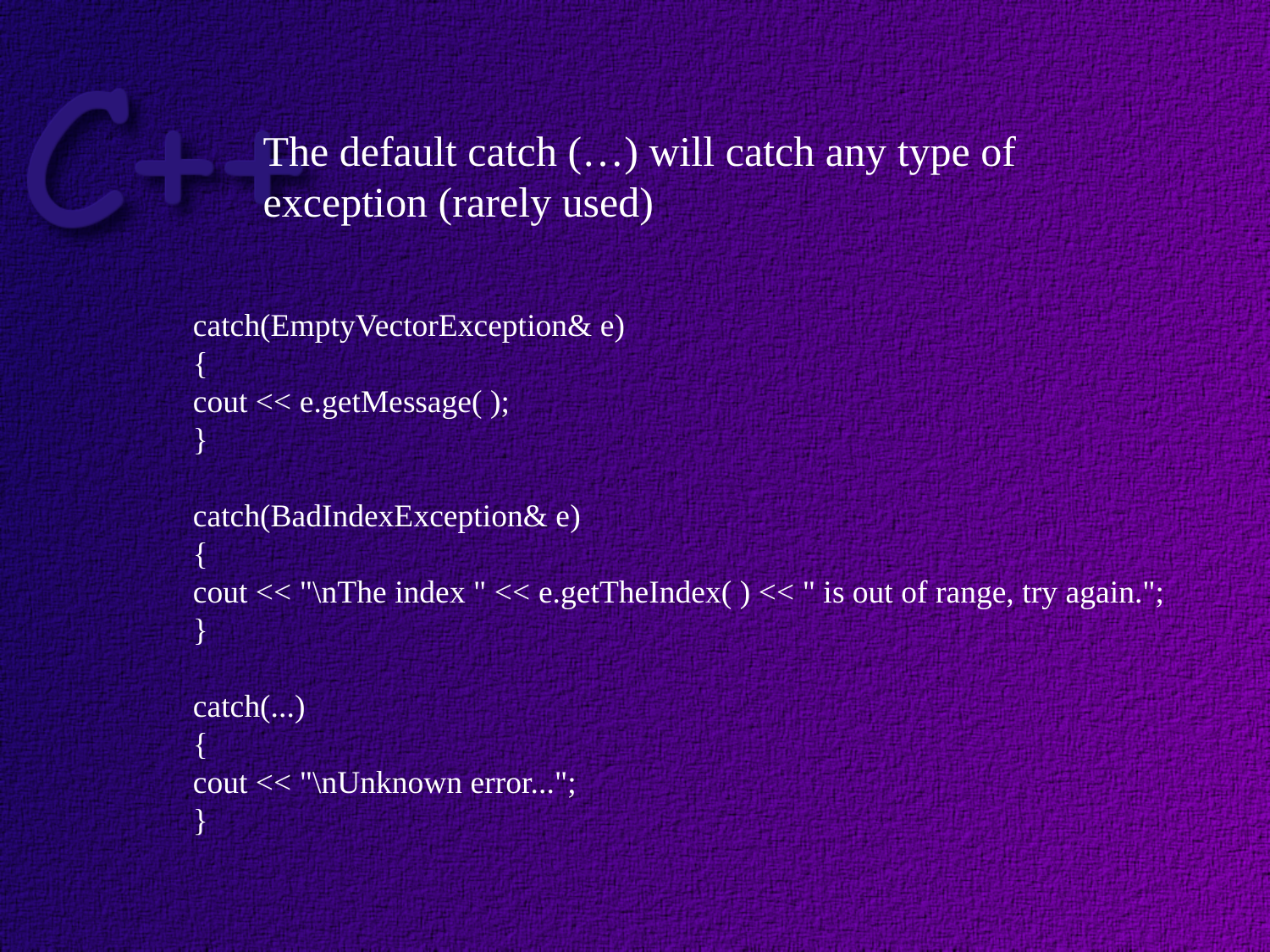

The default catch (…) will catch any type of
exception (rarely used)
   catch(EmptyVectorException& e)
   {
   cout << e.getMessage( );
   }

   catch(BadIndexException& e)
   {
   cout << "\nThe index " << e.getTheIndex( ) << " is out of range, try again.";
   }

   catch(...)
   {
   cout << "\nUnknown error...";
   }